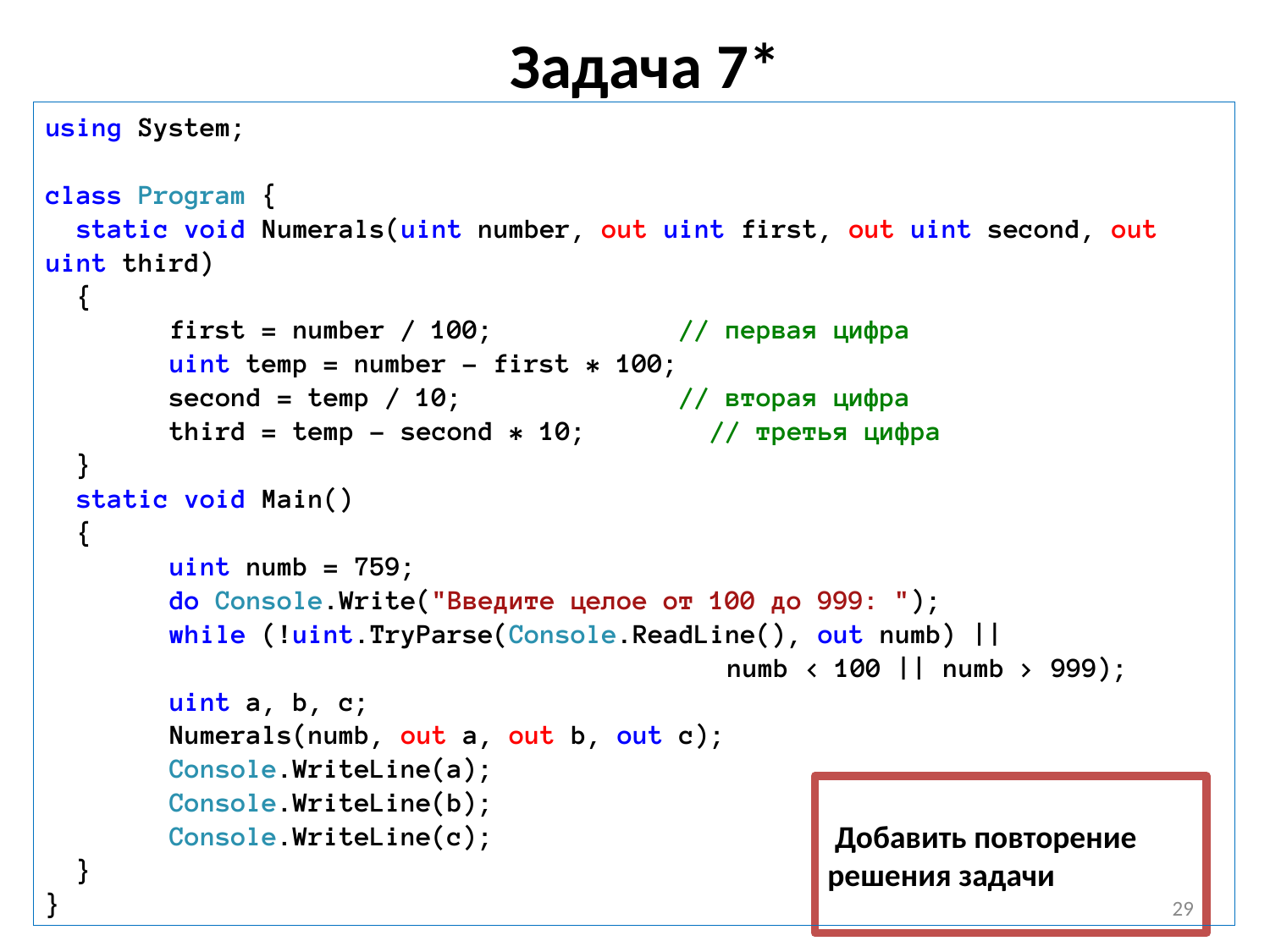

Задача 7*
using System;

class Program {
  static void Numerals(uint number, out uint first, out uint second, out uint third)
  {
        first = number / 100;            // первая цифра
        uint temp = number - first * 100;
        second = temp / 10;              // вторая цифра
        third = temp - second * 10;        // третья цифра
  }
  static void Main()
  {
        uint numb = 759;
        do Console.Write("Введите целое от 100 до 999: ");
        while (!uint.TryParse(Console.ReadLine(), out numb) ||
					   numb < 100 || numb > 999);
        uint a, b, c;
        Numerals(numb, out a, out b, out c);
        Console.WriteLine(a);
        Console.WriteLine(b);
        Console.WriteLine(c);
  }
}
 Добавить повторение решения задачи
29